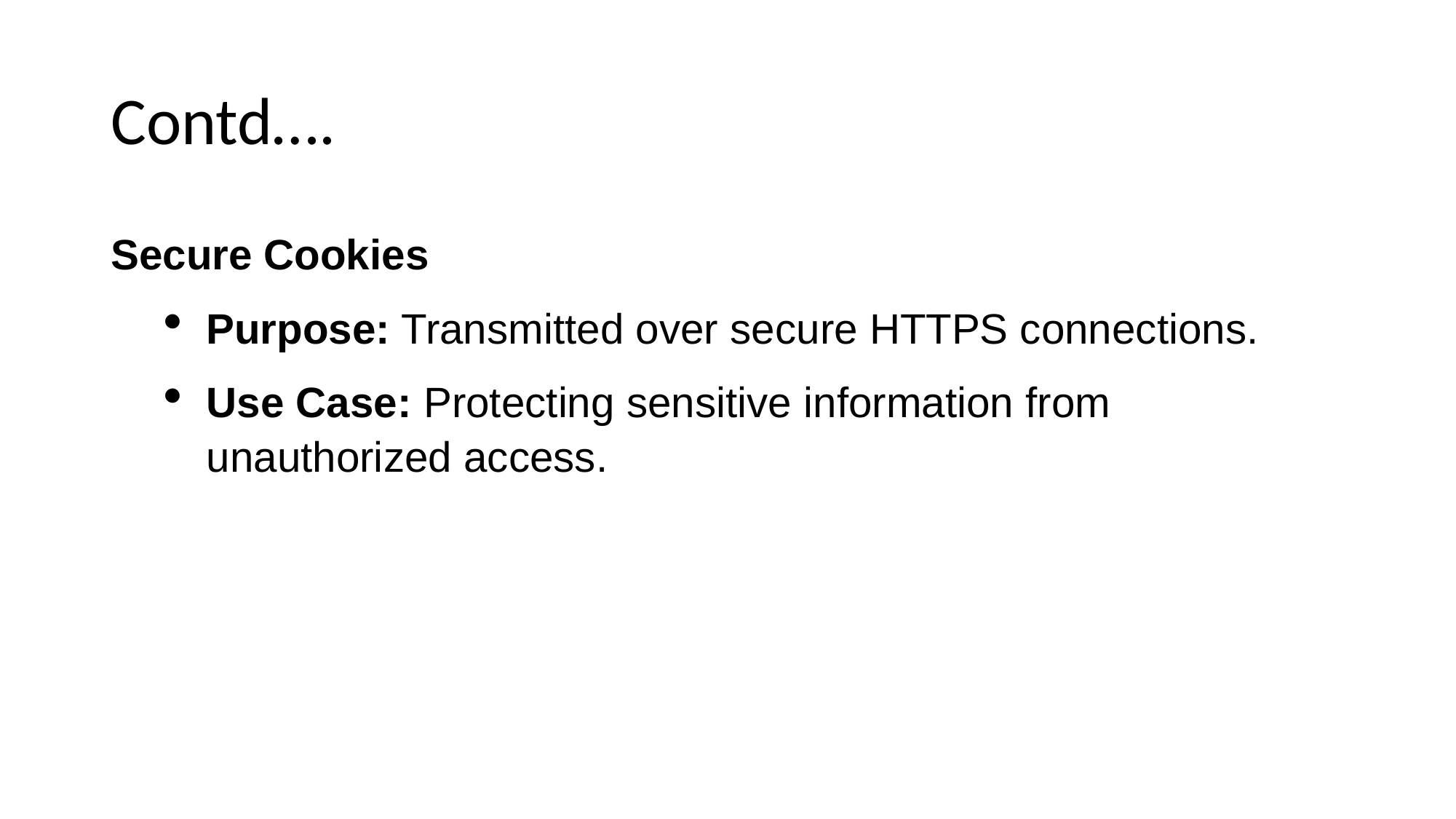

# Contd….
Secure Cookies
Purpose: Transmitted over secure HTTPS connections.
Use Case: Protecting sensitive information from unauthorized access.